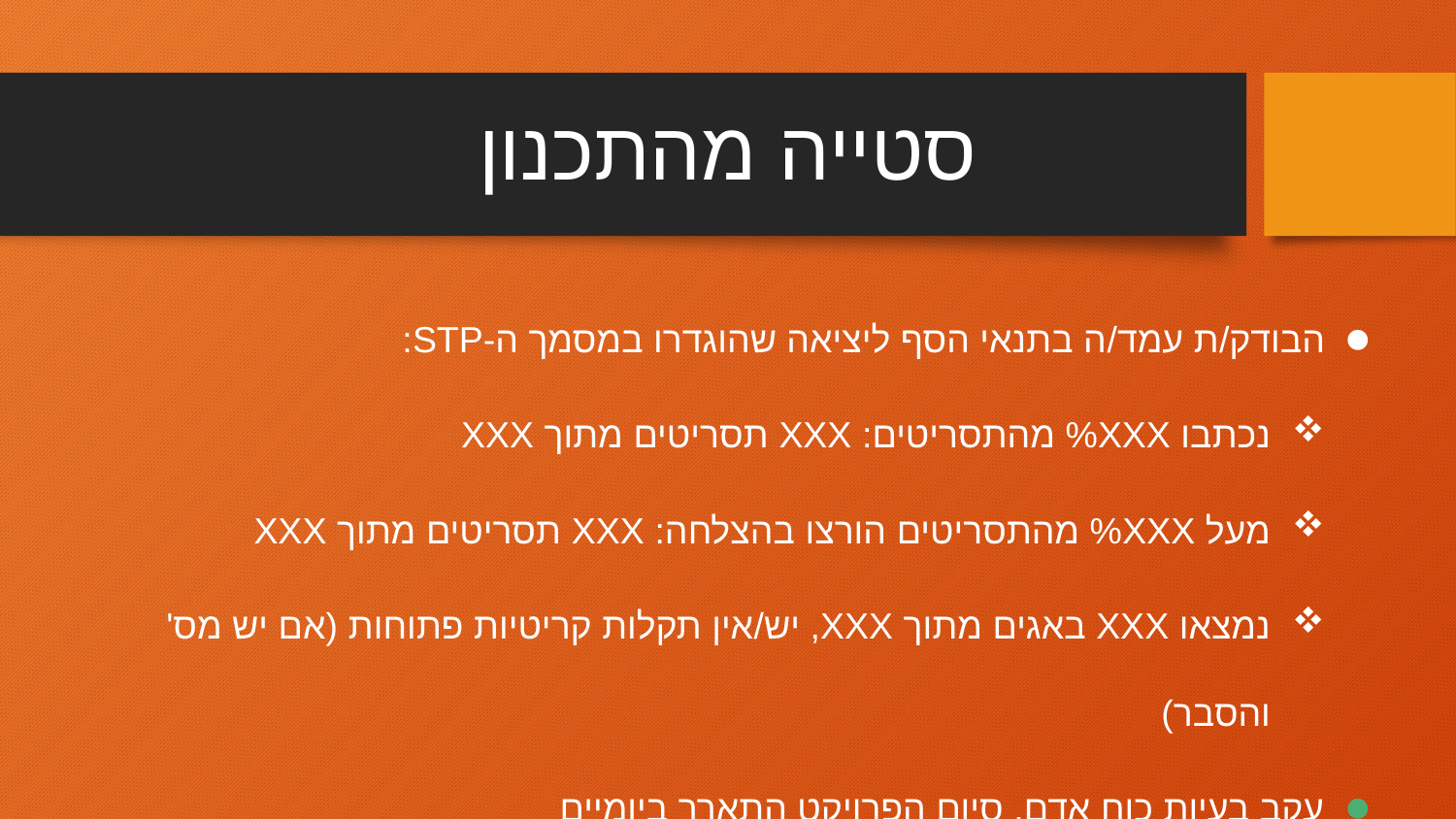

# סטייה מהתכנון
הבודק/ת עמד/ה בתנאי הסף ליציאה שהוגדרו במסמך ה-STP:
נכתבו XXX% מהתסריטים: XXX תסריטים מתוך XXX
מעל XXX% מהתסריטים הורצו בהצלחה: XXX תסריטים מתוך XXX
נמצאו XXX באגים מתוך XXX, יש/אין תקלות קריטיות פתוחות (אם יש מס' והסבר)
עקב בעיות כוח אדם, סיום הפרויקט התארך ביומיים